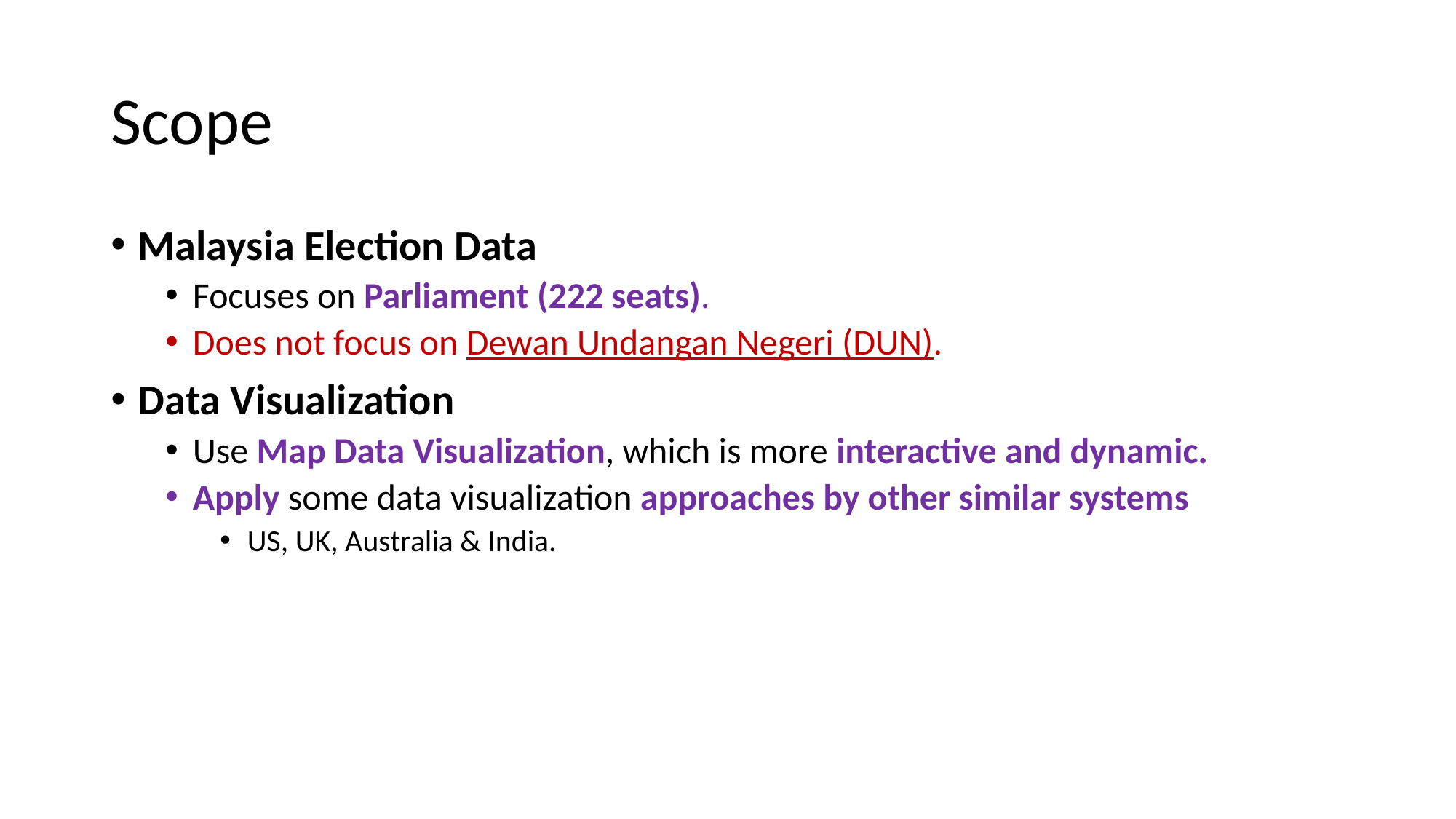

# Scope
Malaysia Election Data
Focuses on Parliament (222 seats).
Does not focus on Dewan Undangan Negeri (DUN).
Data Visualization
Use Map Data Visualization, which is more interactive and dynamic.
Apply some data visualization approaches by other similar systems
US, UK, Australia & India.